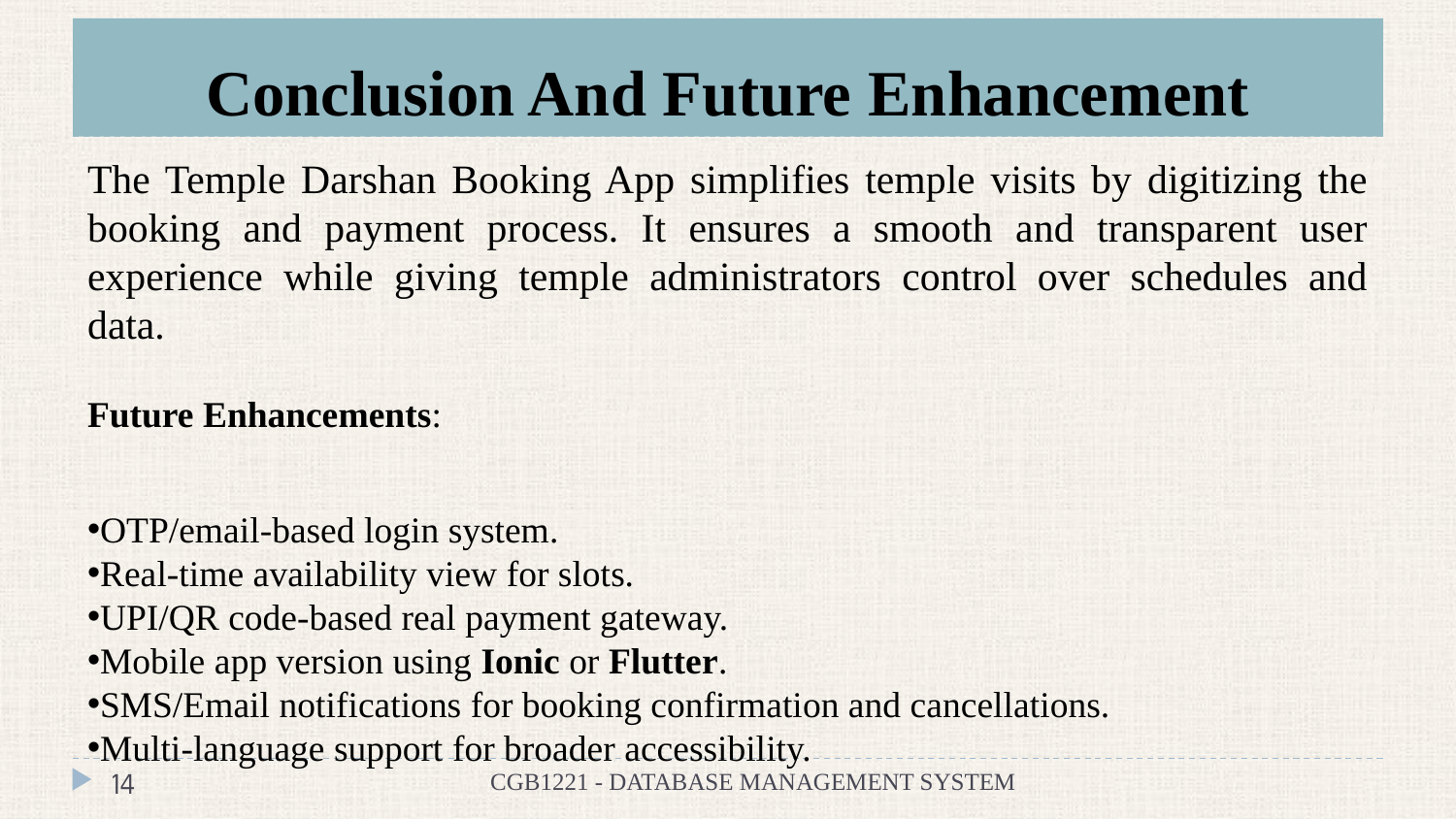

# Conclusion And Future Enhancement
The Temple Darshan Booking App simplifies temple visits by digitizing the booking and payment process. It ensures a smooth and transparent user experience while giving temple administrators control over schedules and data.

Future Enhancements:

OTP/email-based login system.
Real-time availability view for slots.
UPI/QR code-based real payment gateway.
Mobile app version using Ionic or Flutter.
SMS/Email notifications for booking confirmation and cancellations.
Multi-language support for broader accessibility.

14
CGB1221 - DATABASE MANAGEMENT SYSTEM